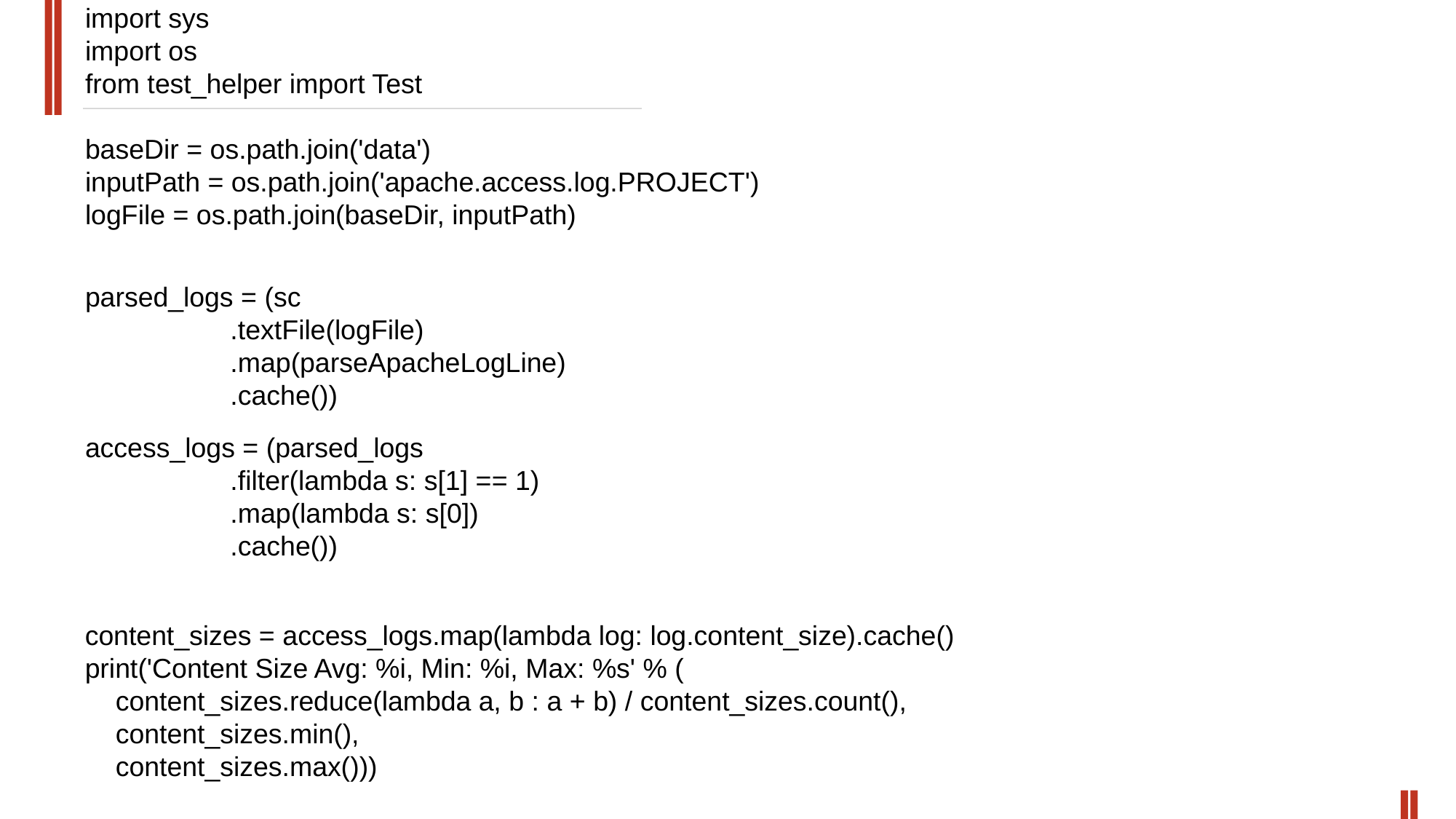

import sys
import os
from test_helper import Test

baseDir = os.path.join('data')
inputPath = os.path.join('apache.access.log.PROJECT')
logFile = os.path.join(baseDir, inputPath)

parsed_logs = (sc
                   .textFile(logFile)
                   .map(parseApacheLogLine)
                   .cache())
access_logs = (parsed_logs
                   .filter(lambda s: s[1] == 1)
                   .map(lambda s: s[0])
                   .cache())
content_sizes = access_logs.map(lambda log: log.content_size).cache()
print('Content Size Avg: %i, Min: %i, Max: %s' % (
    content_sizes.reduce(lambda a, b : a + b) / content_sizes.count(),
    content_sizes.min(),
    content_sizes.max()))